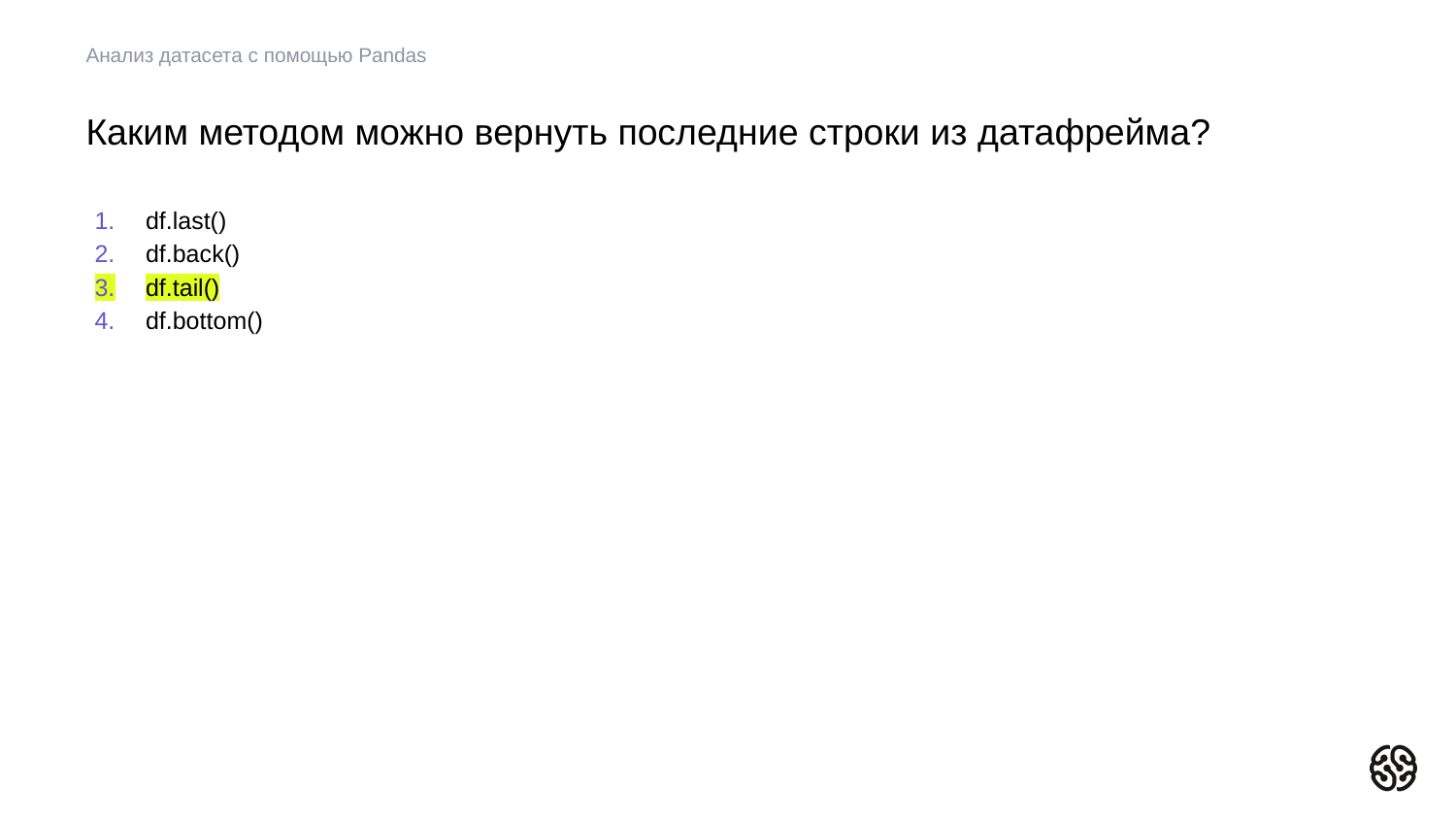

Анализ датасета с помощью Pandas
# Каким методом можно вернуть последние строки из датафрейма?
df.last()
df.back()
df.tail()
df.bottom()